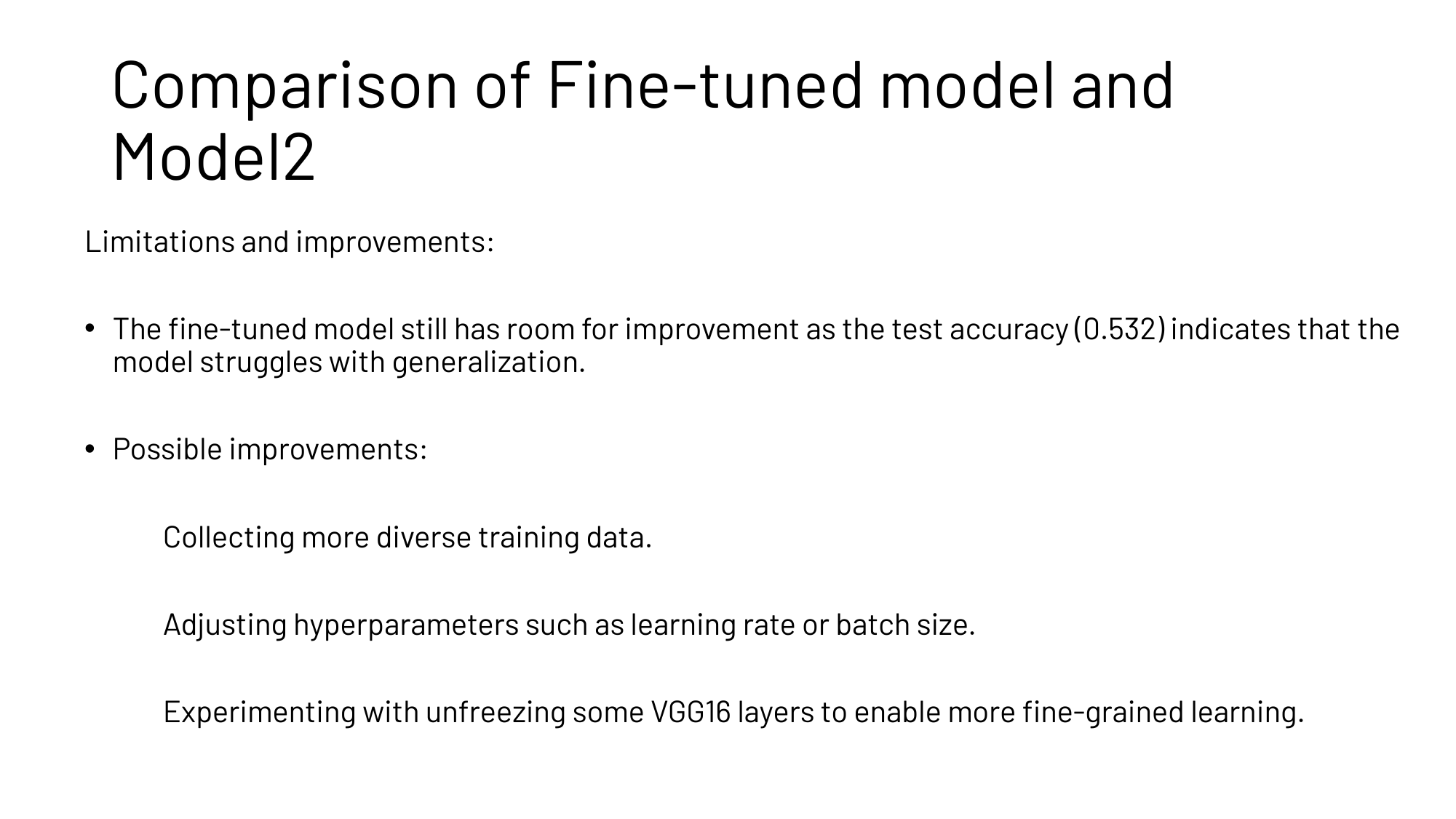

# Comparison of Fine-tuned model and Model2
Limitations and improvements:

The fine-tuned model still has room for improvement as the test accuracy (0.532) indicates that the model struggles with generalization.

Possible improvements:

	Collecting more diverse training data.

	Adjusting hyperparameters such as learning rate or batch size.

	Experimenting with unfreezing some VGG16 layers to enable more fine-grained learning.